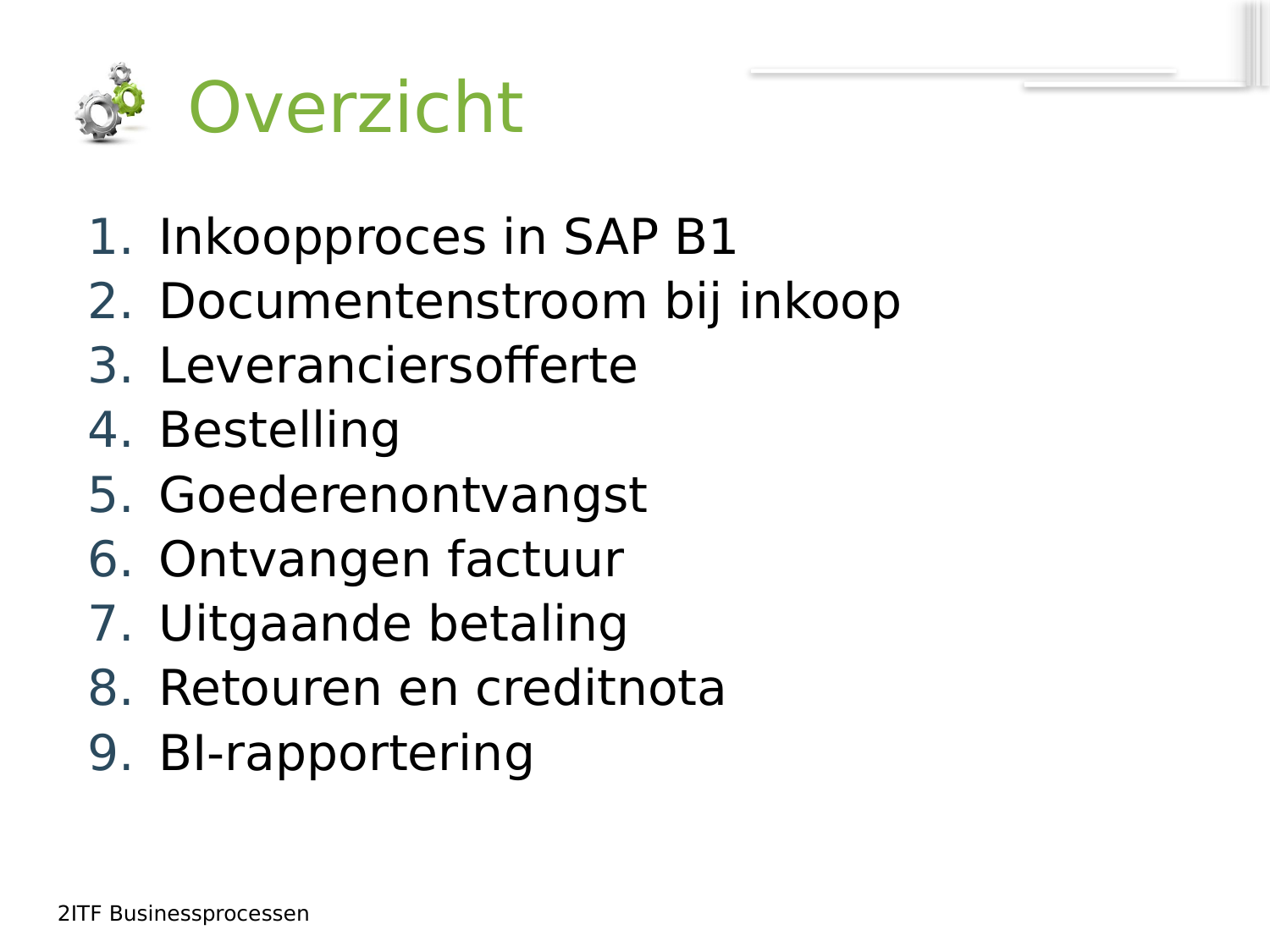

# Overzicht
Inkoopproces in SAP B1
Documentenstroom bij inkoop
Leveranciersofferte
Bestelling
Goederenontvangst
Ontvangen factuur
Uitgaande betaling
Retouren en creditnota
BI-rapportering